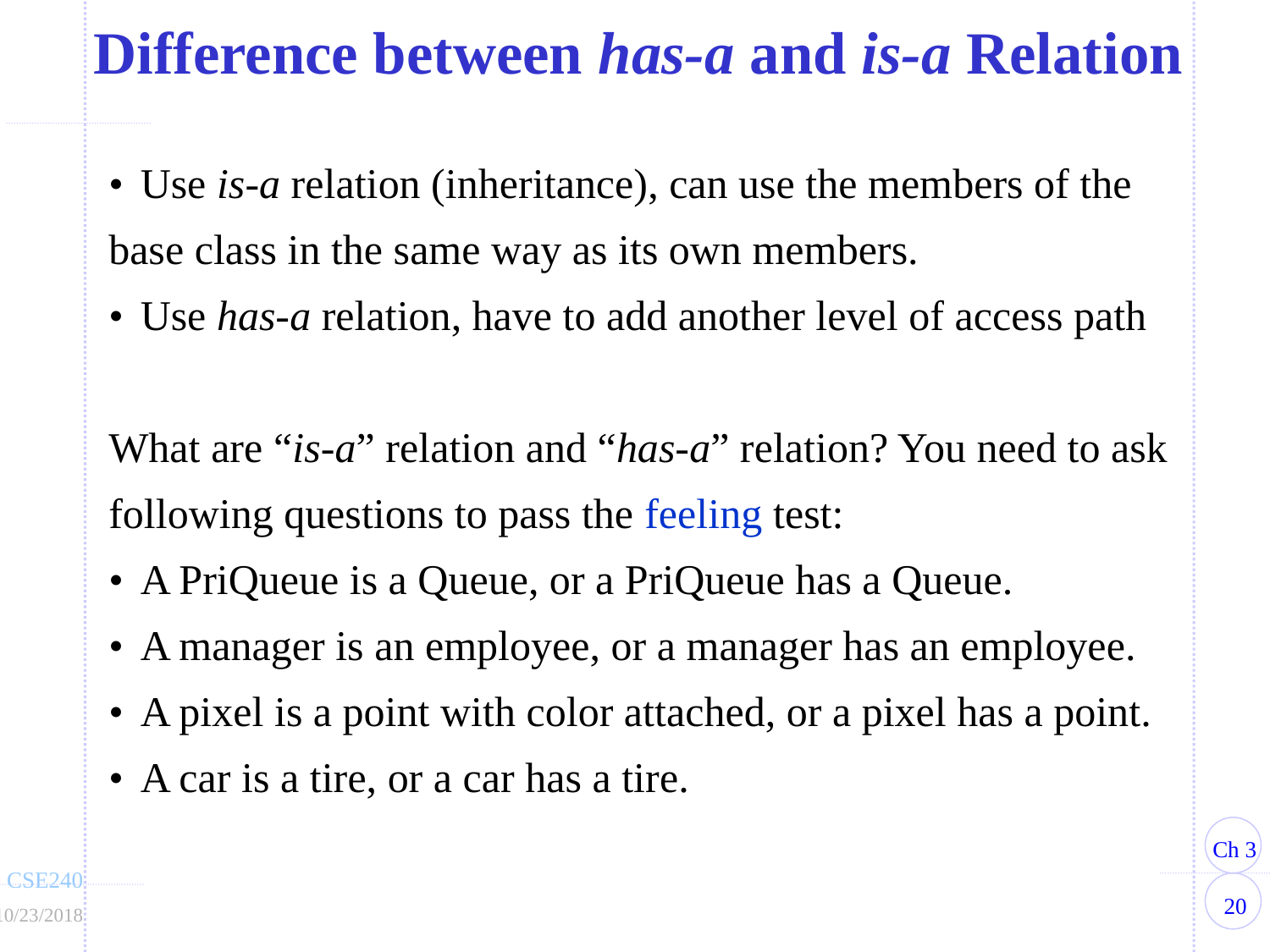

Difference between has-a and is-a Relation
•	Use is-a relation (inheritance), can use the members of the base class in the same way as its own members.
•	Use has-a relation, have to add another level of access path

What are “is-a” relation and “has-a” relation? You need to ask following questions to pass the feeling test:
•	A PriQueue is a Queue, or a PriQueue has a Queue.
•	A manager is an employee, or a manager has an employee.
•	A pixel is a point with color attached, or a pixel has a point.
•	A car is a tire, or a car has a tire.